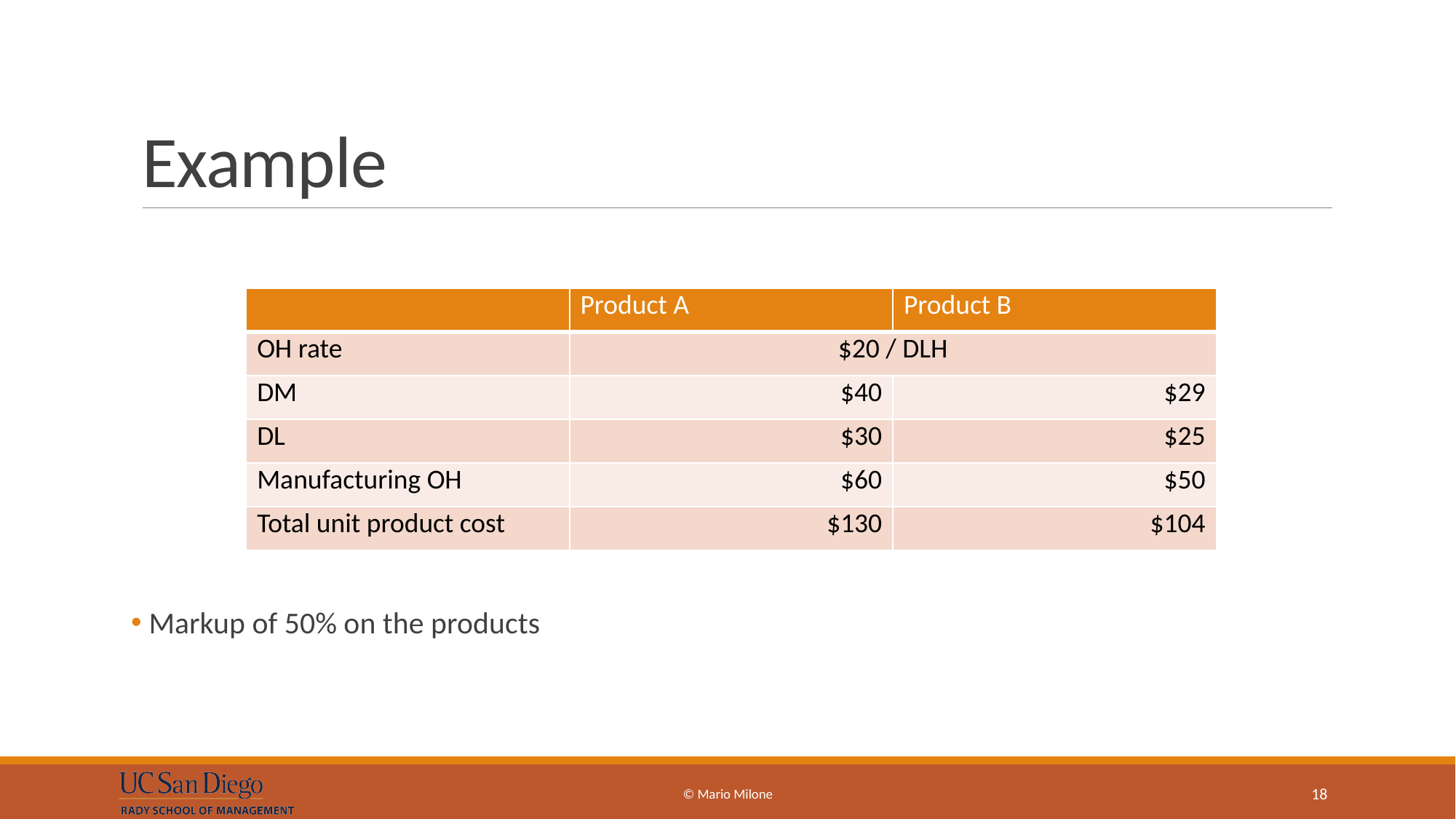

# Example

 Markup of 50% on the products
|  | Product A | Product B |
| --- | --- | --- |
| OH rate | $20 / DLH |  |
| DM | $40 | $29 |
| DL | $30 | $25 |
| Manufacturing OH | $60 | $50 |
| Total unit product cost | $130 | $104 |
© Mario Milone
18